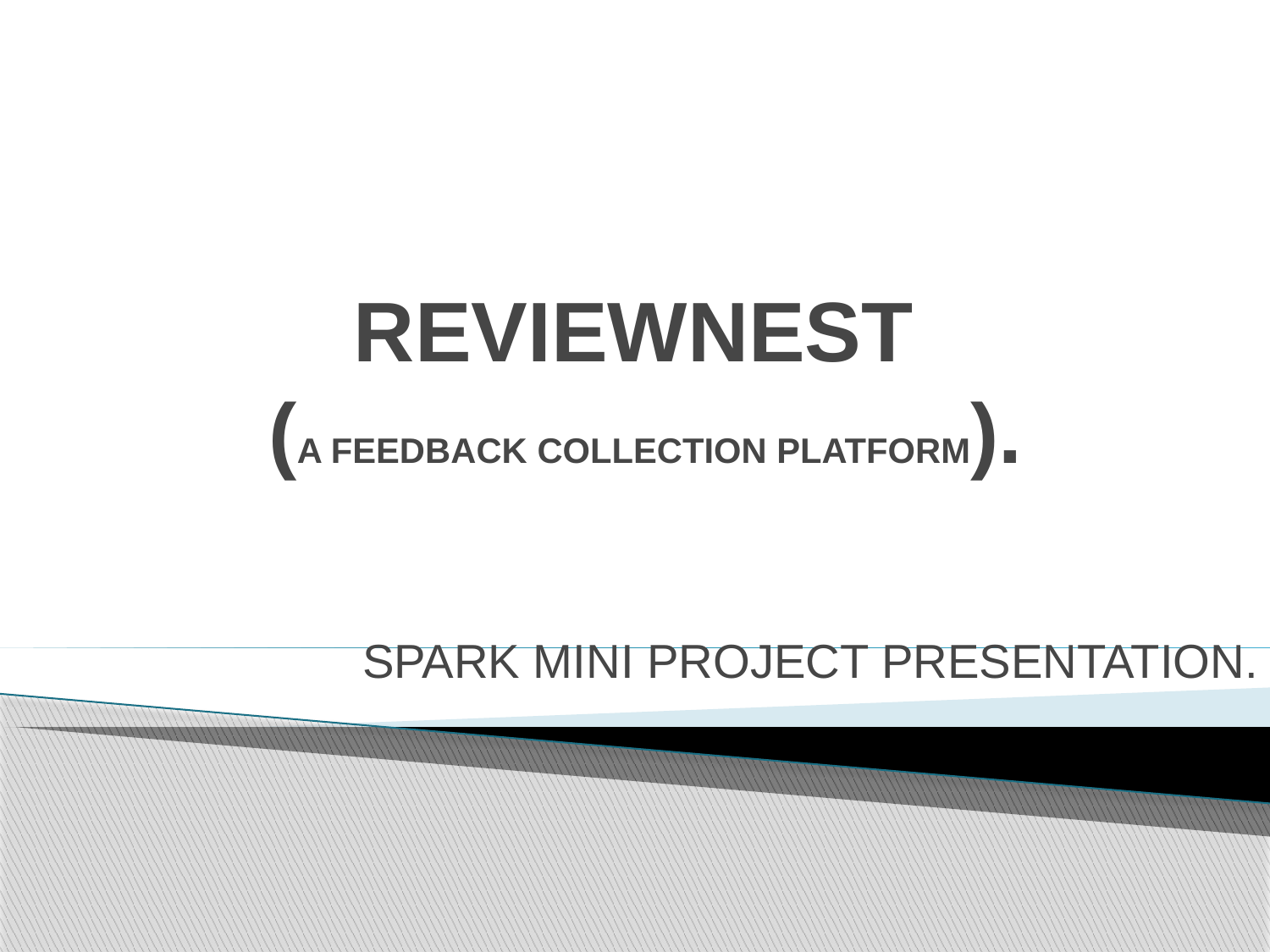

# REVIEWNEST (A FEEDBACK COLLECTION PLATFORM).
SPARK MINI PROJECT PRESENTATION.